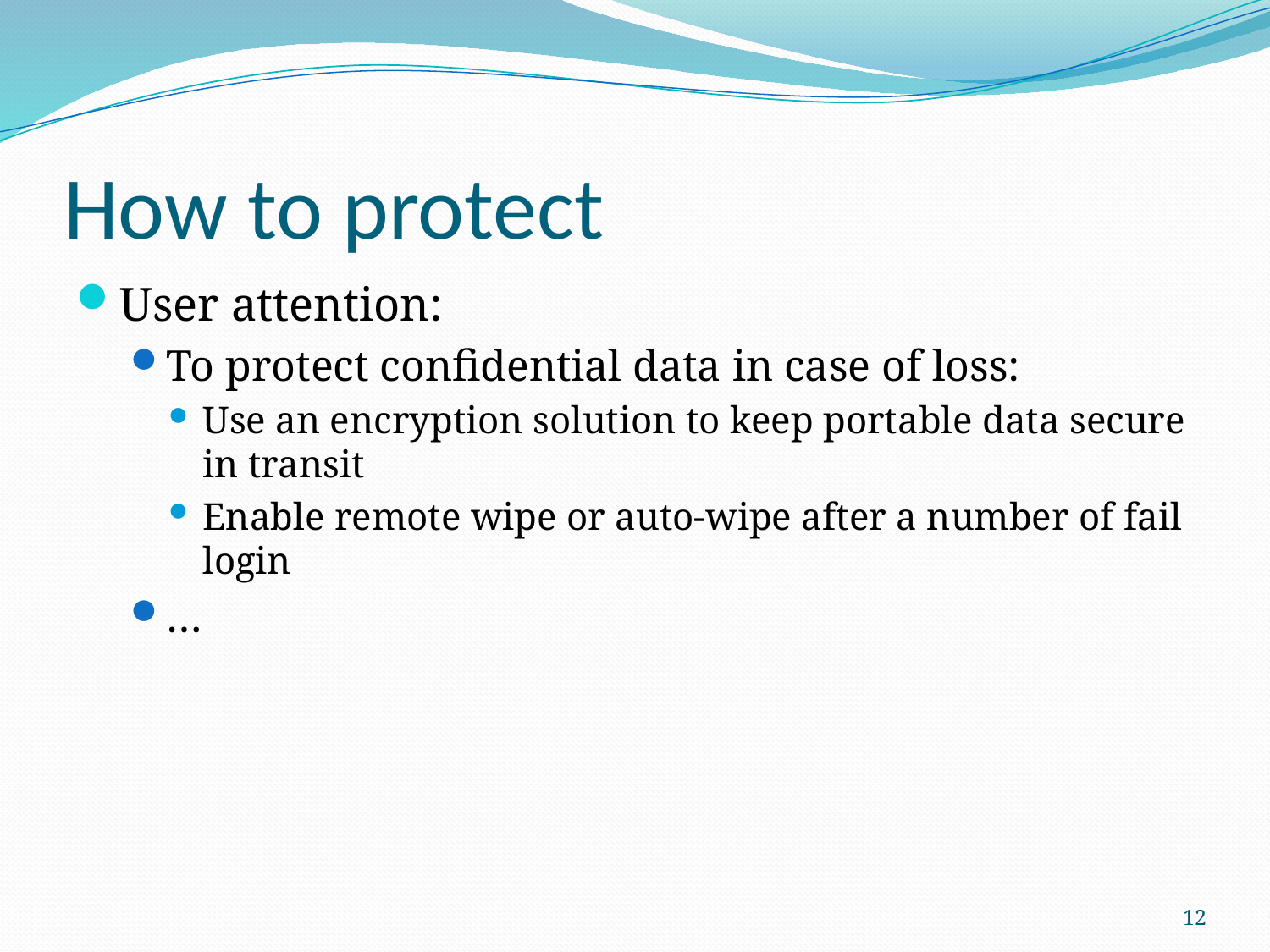

# How to protect
User attention:
To protect confidential data in case of loss:
Use an encryption solution to keep portable data secure in transit
Enable remote wipe or auto-wipe after a number of fail login
…
12